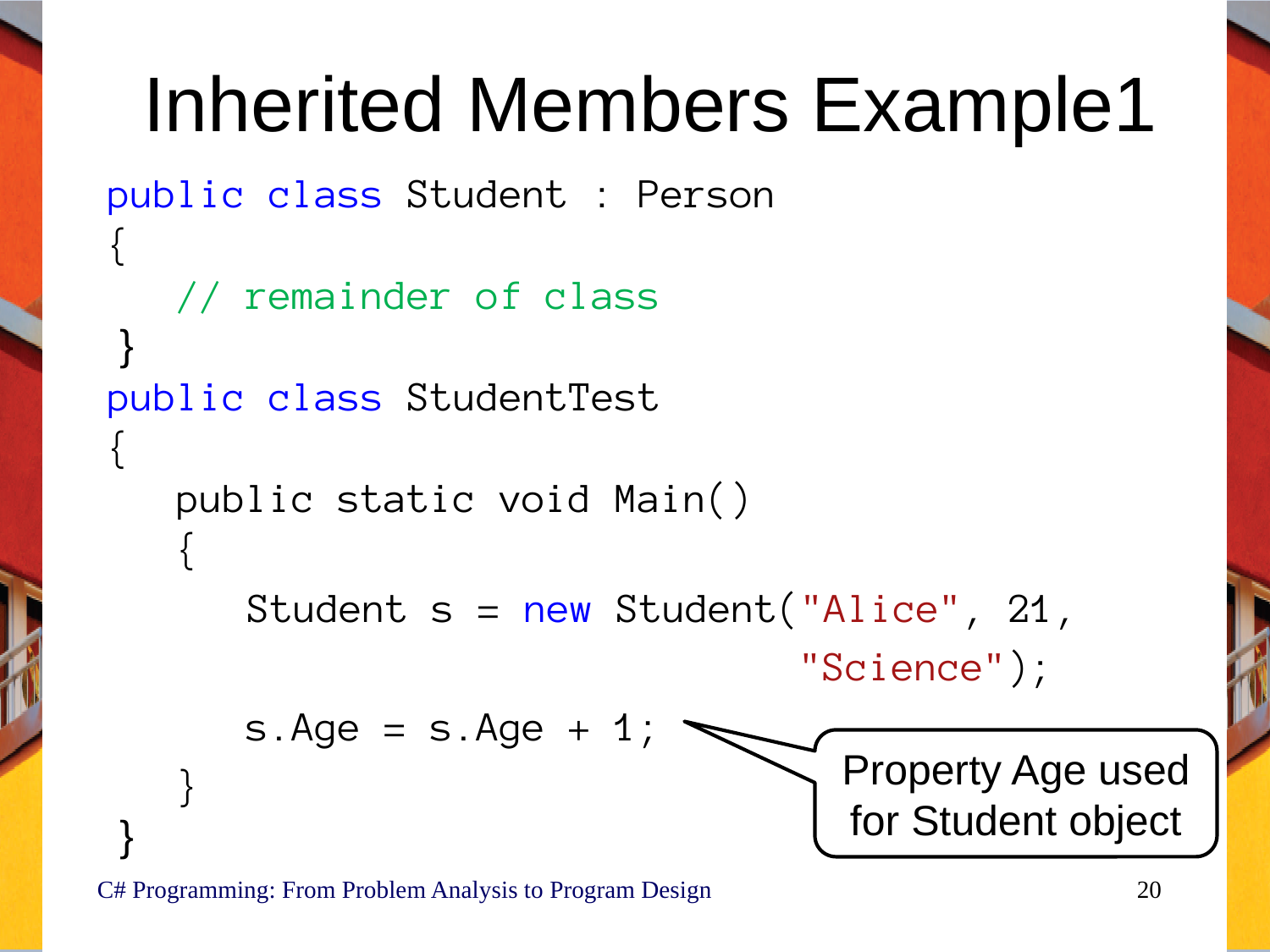

# Inherited Members Example1
public class Student : Person
{
   // remainder of class
 }
public class StudentTest
{
   public static void Main()
   {
	    Student s = new Student("Alice", 21,
                              "Science");
      s.Age = s.Age + 1;
   }
 }

Property Age used for Student object
C# Programming: From Problem Analysis to Program Design

20